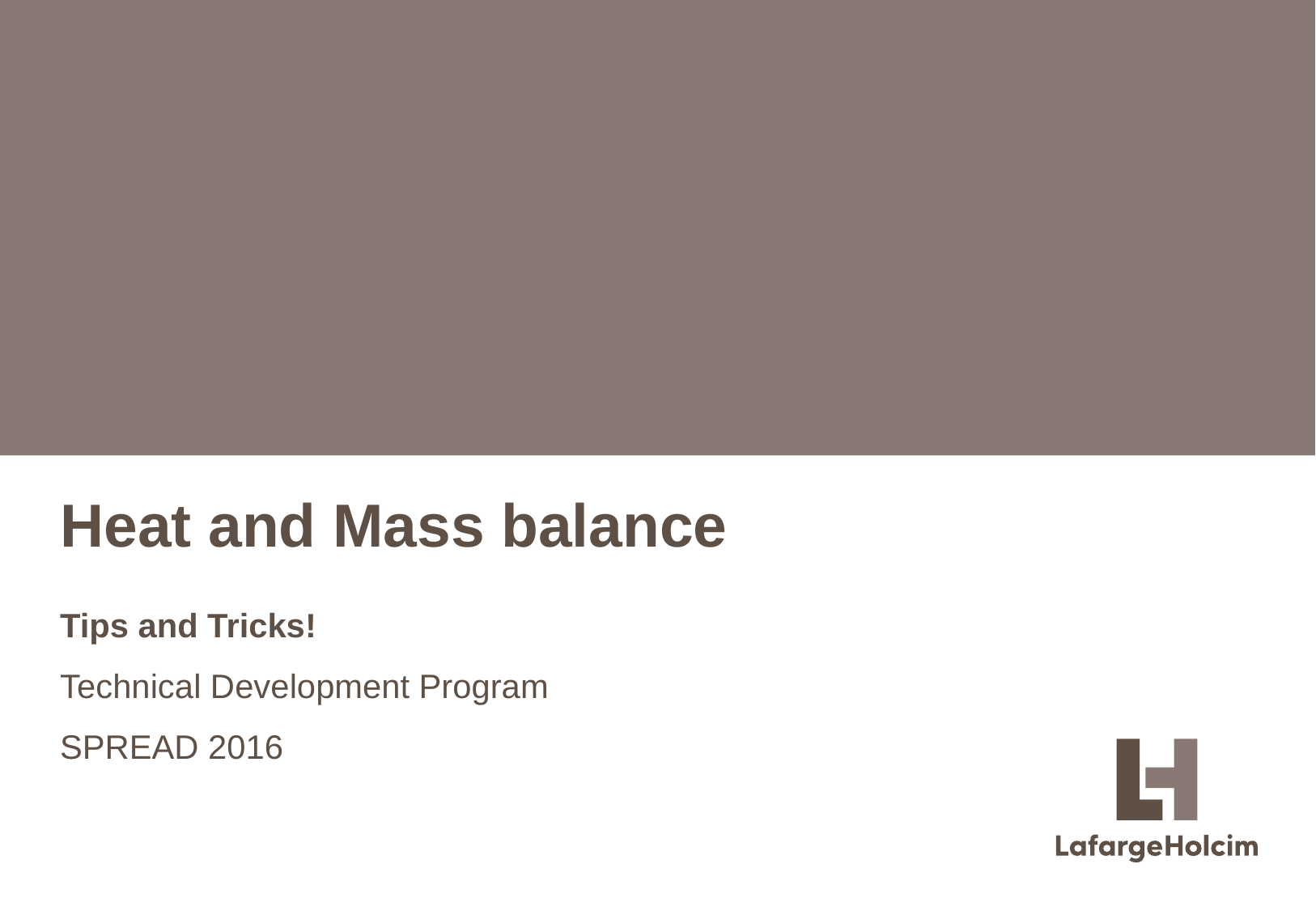

# Heat and Mass balance
Tips and Tricks!
Technical Development Program
SPREAD 2016